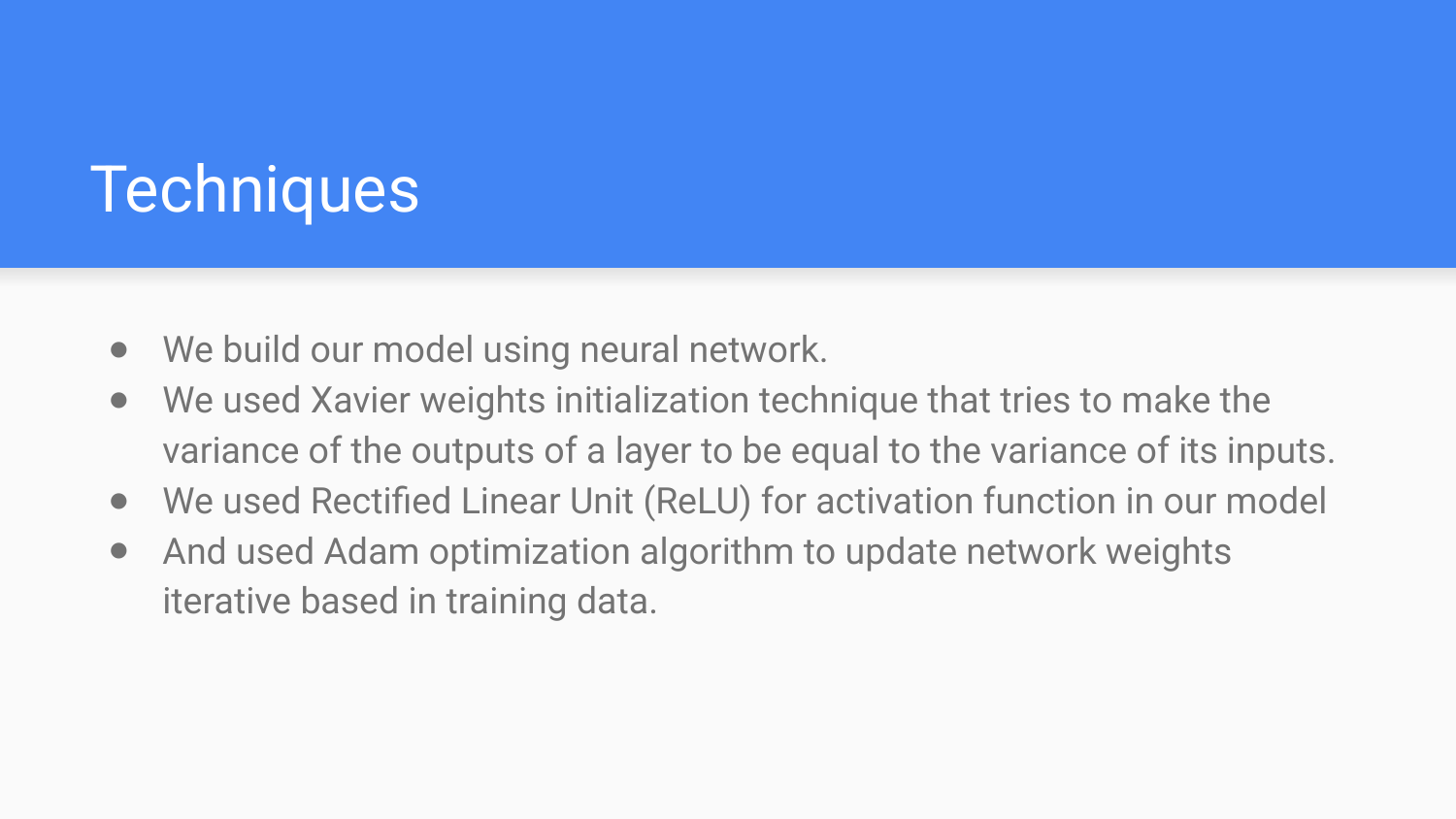

# Techniques
We build our model using neural network.
We used Xavier weights initialization technique that tries to make the variance of the outputs of a layer to be equal to the variance of its inputs.
We used Rectified Linear Unit (ReLU) for activation function in our model
And used Adam optimization algorithm to update network weights iterative based in training data.